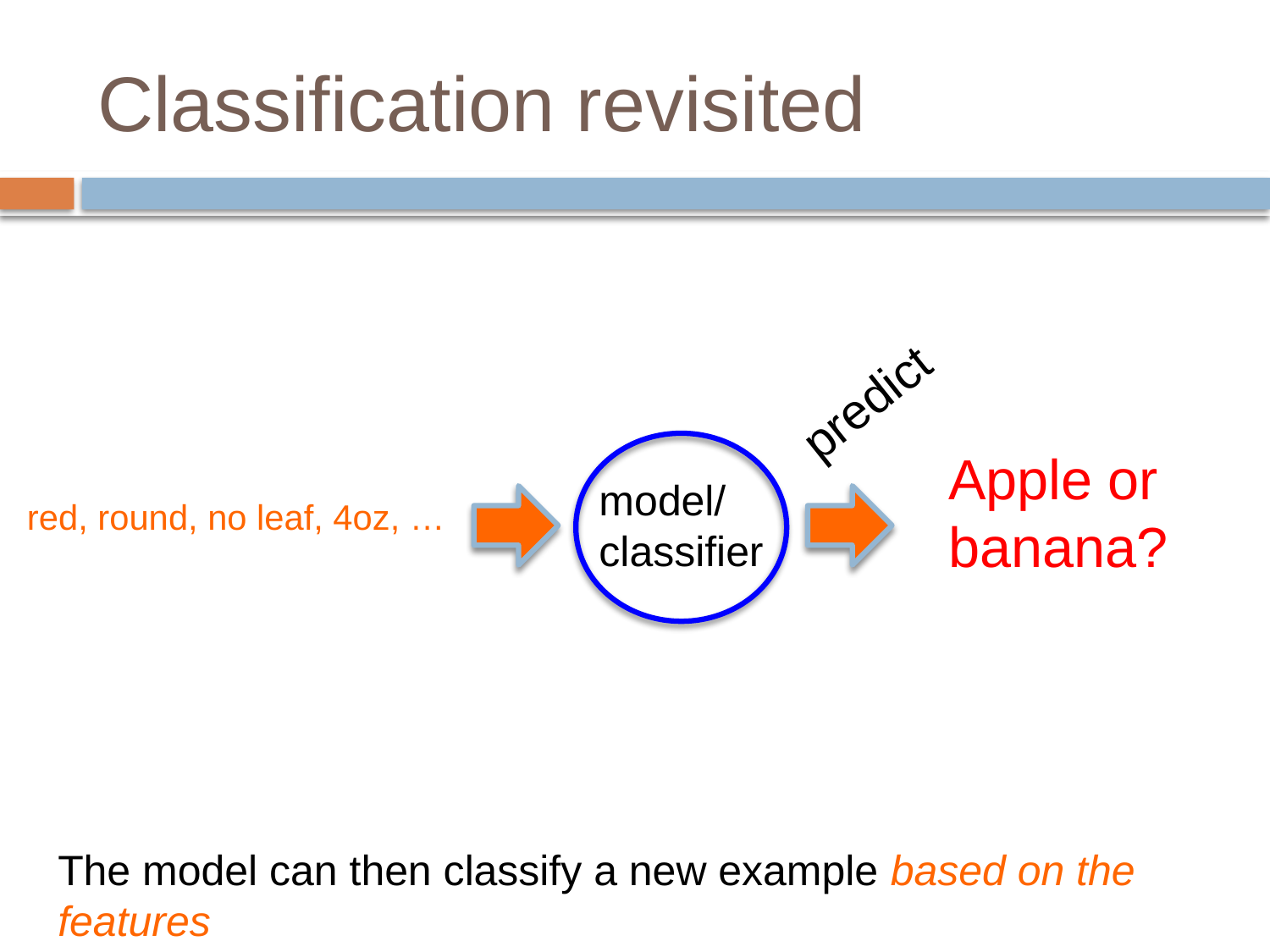

# Classification revisited
predict

Apple or banana?
model/
classifier

red, round, no leaf, 4oz, …
The model can then classify a new example based on the features